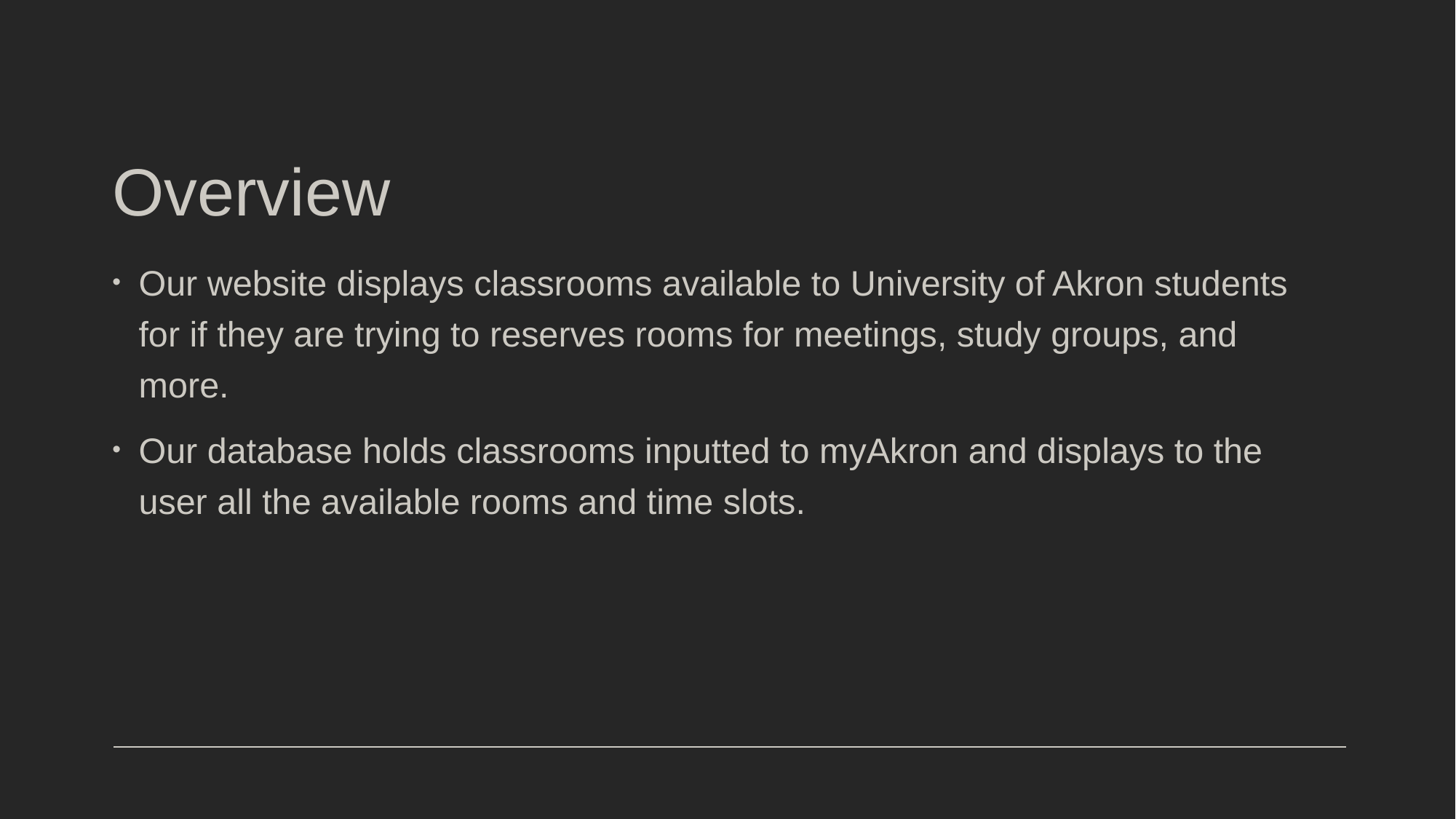

# Overview
Our website displays classrooms available to University of Akron students for if they are trying to reserves rooms for meetings, study groups, and more.
Our database holds classrooms inputted to myAkron and displays to the user all the available rooms and time slots.